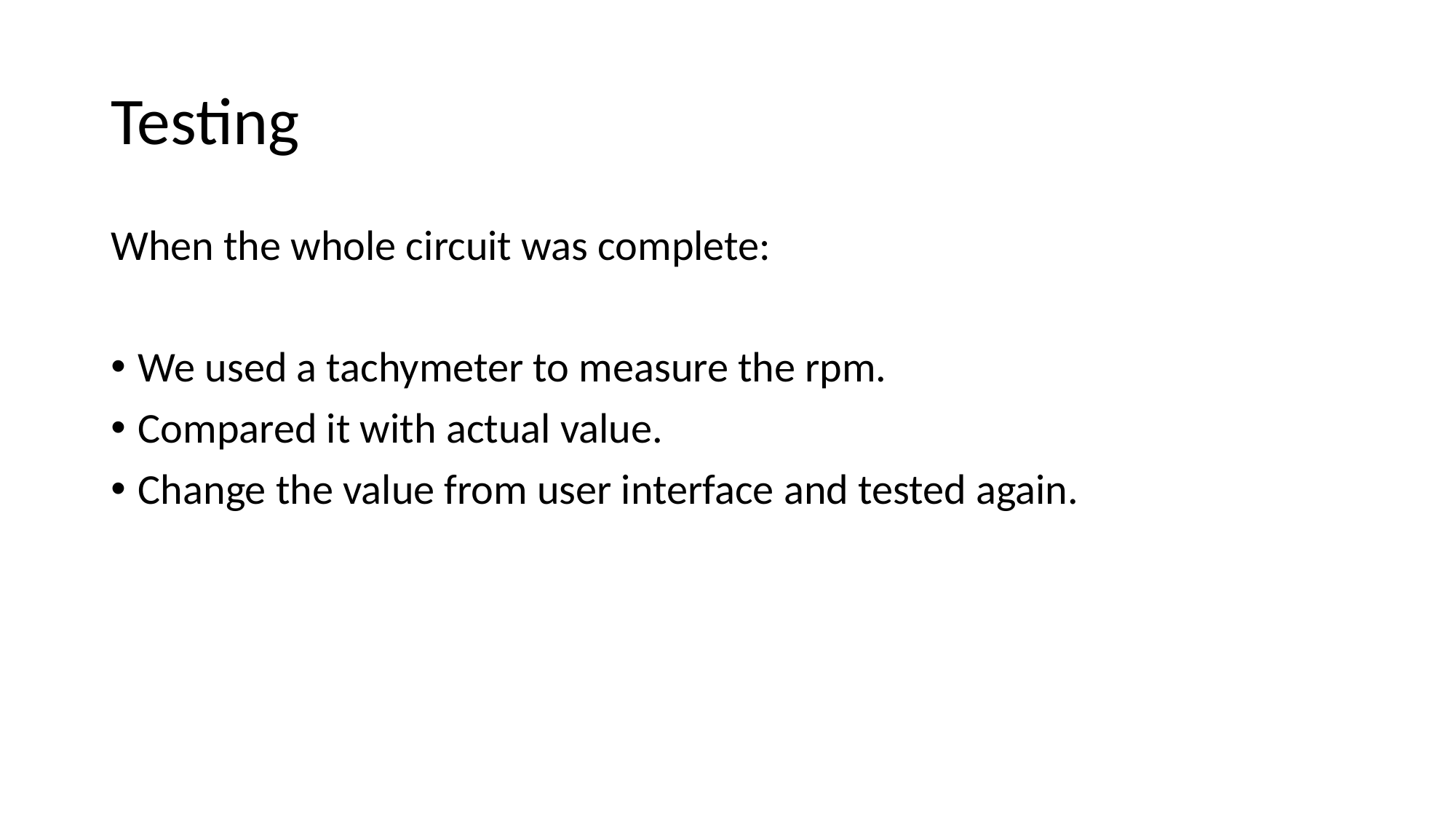

# Testing
When the whole circuit was complete:

We used a tachymeter to measure the rpm.
Compared it with actual value.
Change the value from user interface and tested again.